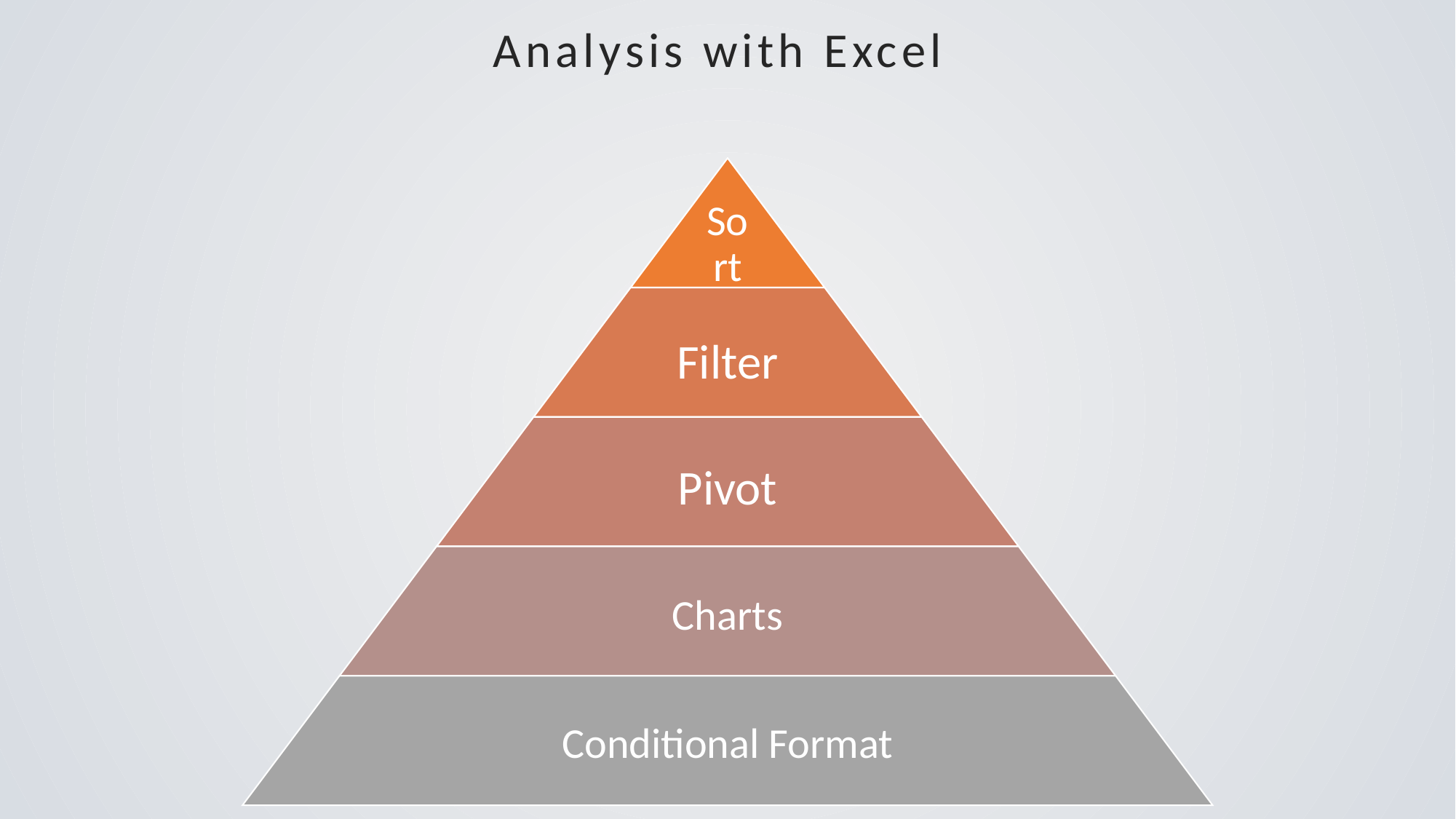

Analysis with Excel
Sort
Filter
Pivot
Charts
Conditional Format